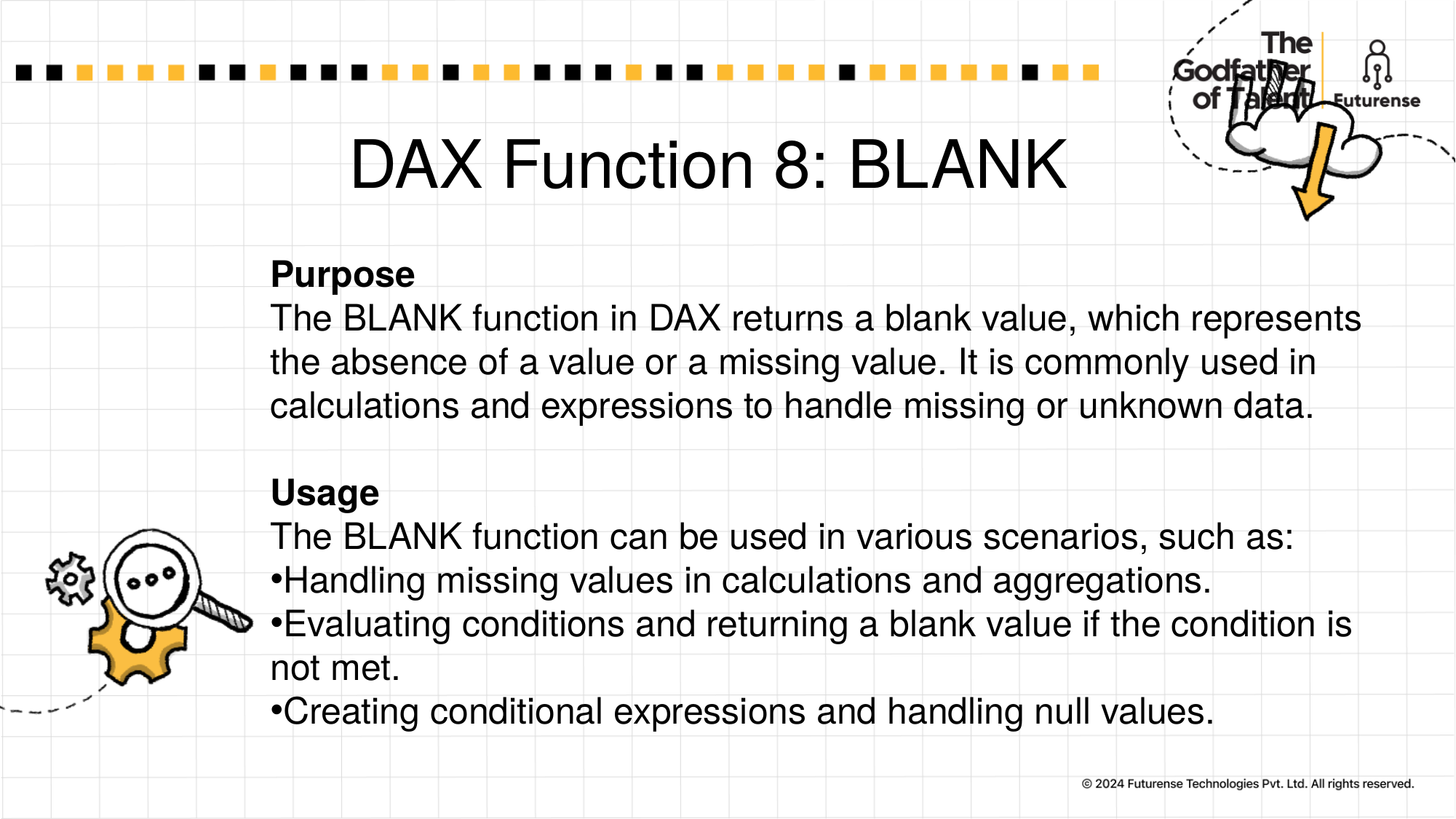

# DAX Function 8: BLANK
Purpose
The BLANK function in DAX returns a blank value, which represents the absence of a value or a missing value. It is commonly used in calculations and expressions to handle missing or unknown data.

Usage
The BLANK function can be used in various scenarios, such as:
Handling missing values in calculations and aggregations.
Evaluating conditions and returning a blank value if the condition is not met.
Creating conditional expressions and handling null values.